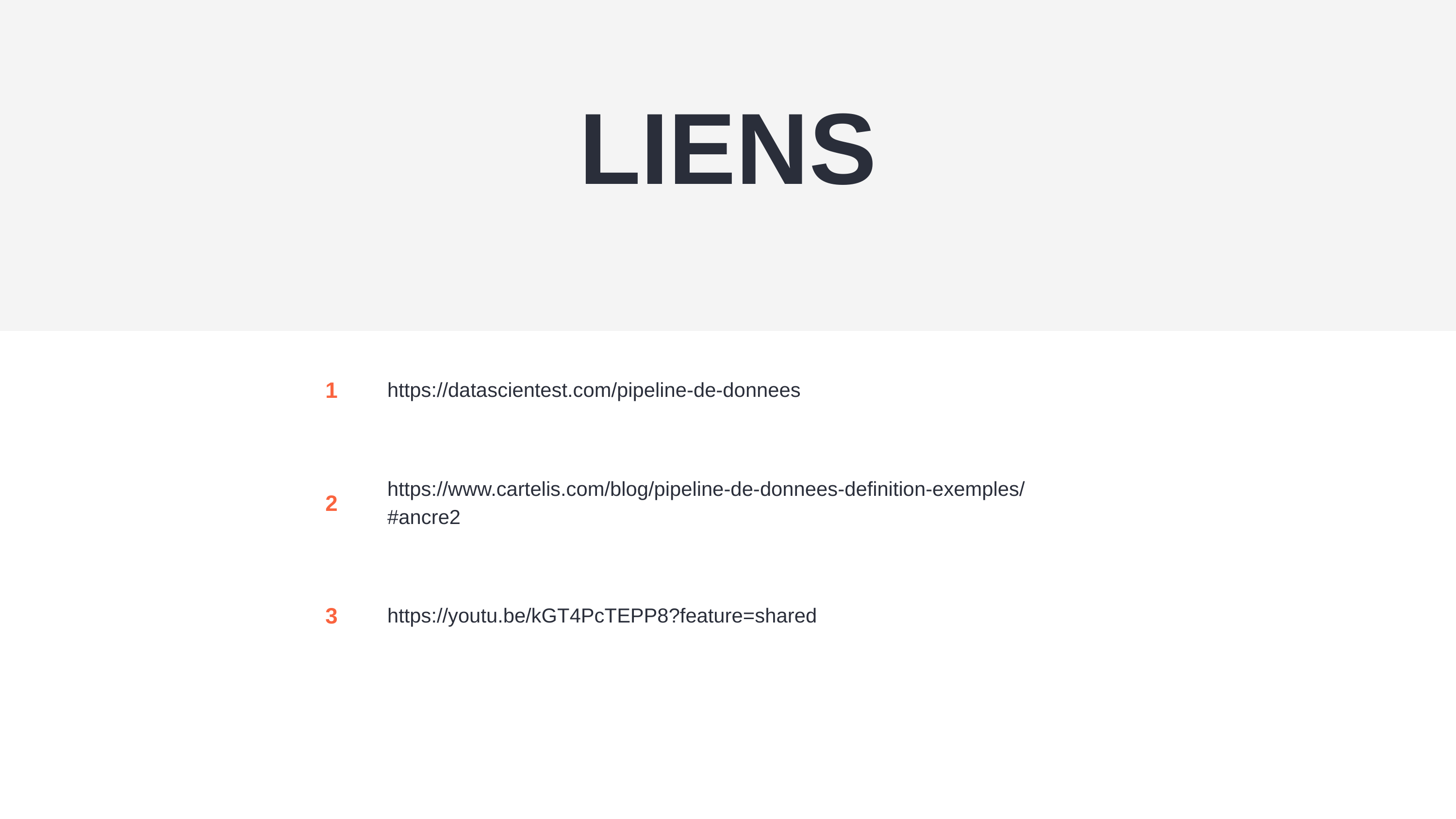

LIENS

| 1 | https://datascientest.com/pipeline-de-donnees |
| --- | --- |
| 2 | https://www.cartelis.com/blog/pipeline-de-donnees-definition-exemples/#ancre2 |
| 3 | https://youtu.be/kGT4PcTEPP8?feature=shared |